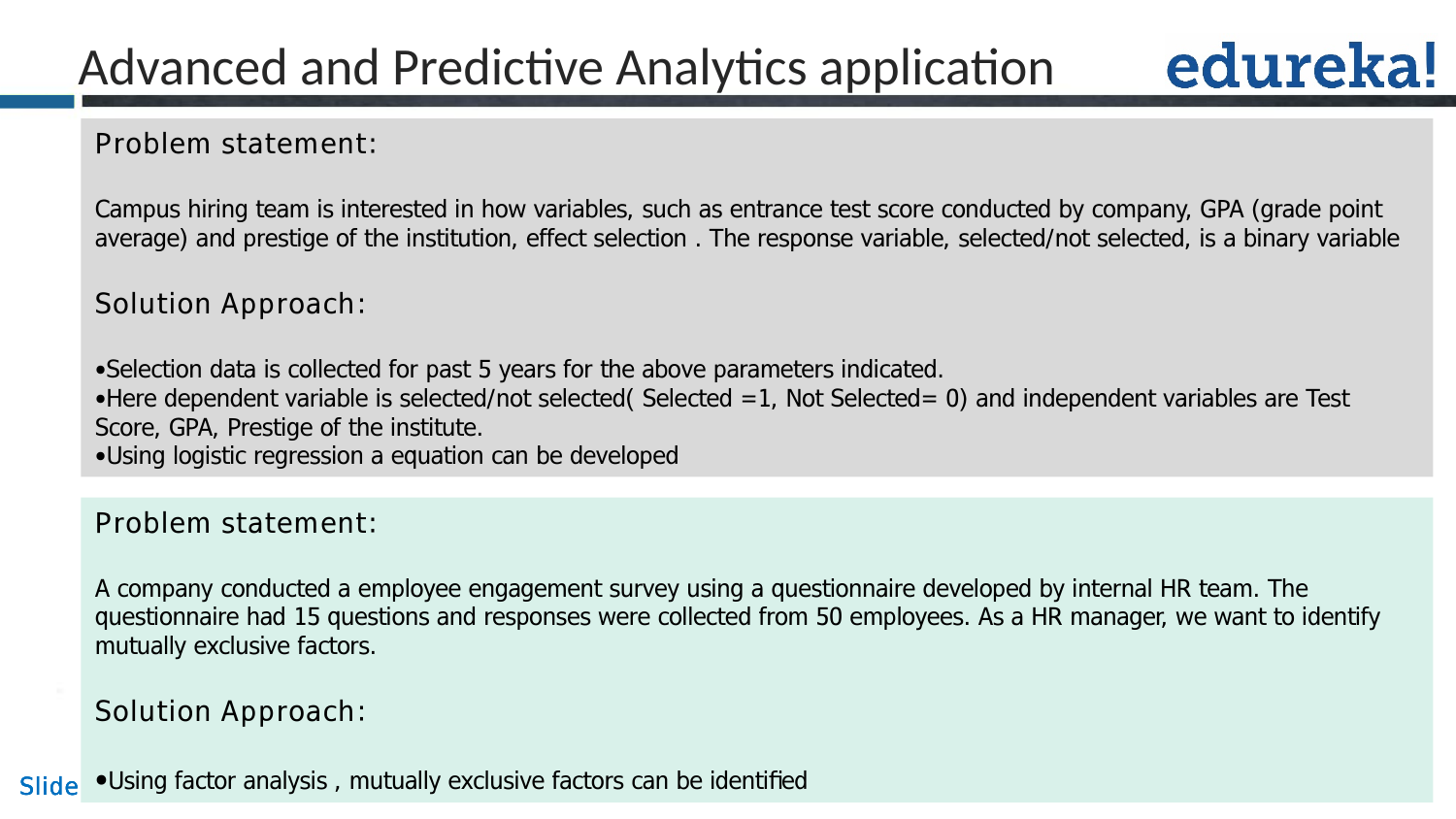

Advanced and Predictive Analytics application
Problem statement:

Campus hiring team is interested in how variables, such as entrance test score conducted by company, GPA (grade point average) and prestige of the institution, effect selection . The response variable, selected/not selected, is a binary variable

Solution Approach:

•Selection data is collected for past 5 years for the above parameters indicated.
•Here dependent variable is selected/not selected( Selected =1, Not Selected= 0) and independent variables are Test Score, GPA, Prestige of the institute.
•Using logistic regression a equation can be developed
Problem statement:

A company conducted a employee engagement survey using a questionnaire developed by internal HR team. The questionnaire had 15 questions and responses were collected from 50 employees. As a HR manager, we want to identify mutually exclusive factors.

Solution Approach:

•Using factor analysis , mutually exclusive factors can be identified